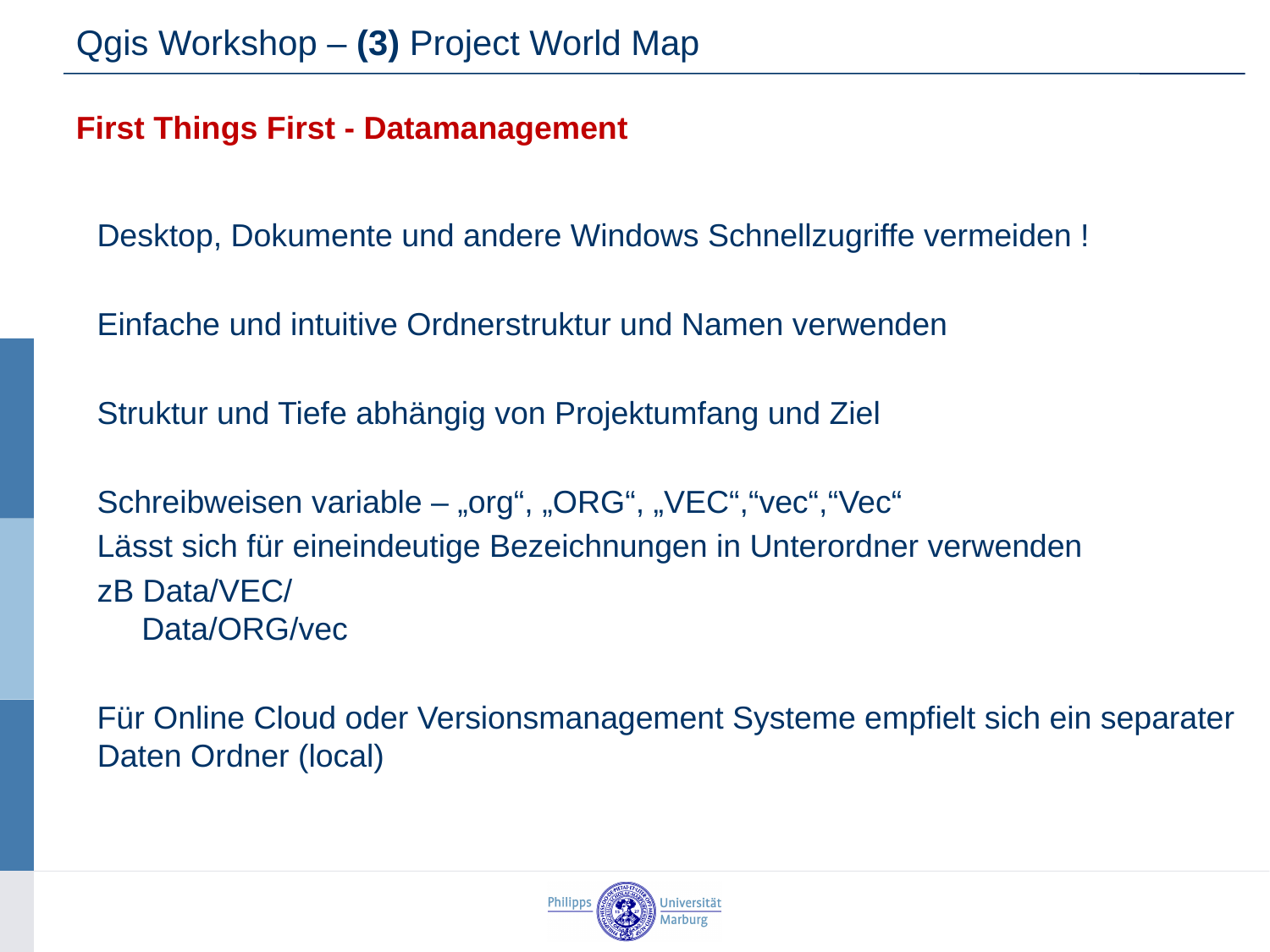

Qgis Workshop – (3) Project World Map

First Things First - Datamanagement
Desktop, Dokumente und andere Windows Schnellzugriffe vermeiden !

Einfache und intuitive Ordnerstruktur und Namen verwenden

Struktur und Tiefe abhängig von Projektumfang und Ziel

Schreibweisen variable – „org“, „ORG“, „VEC“,“vec“,“Vec“
Lässt sich für eineindeutige Bezeichnungen in Unterordner verwenden
zB Data/VEC/
     Data/ORG/vec

Für Online Cloud oder Versionsmanagement Systeme empfielt sich ein separater Daten Ordner (local)